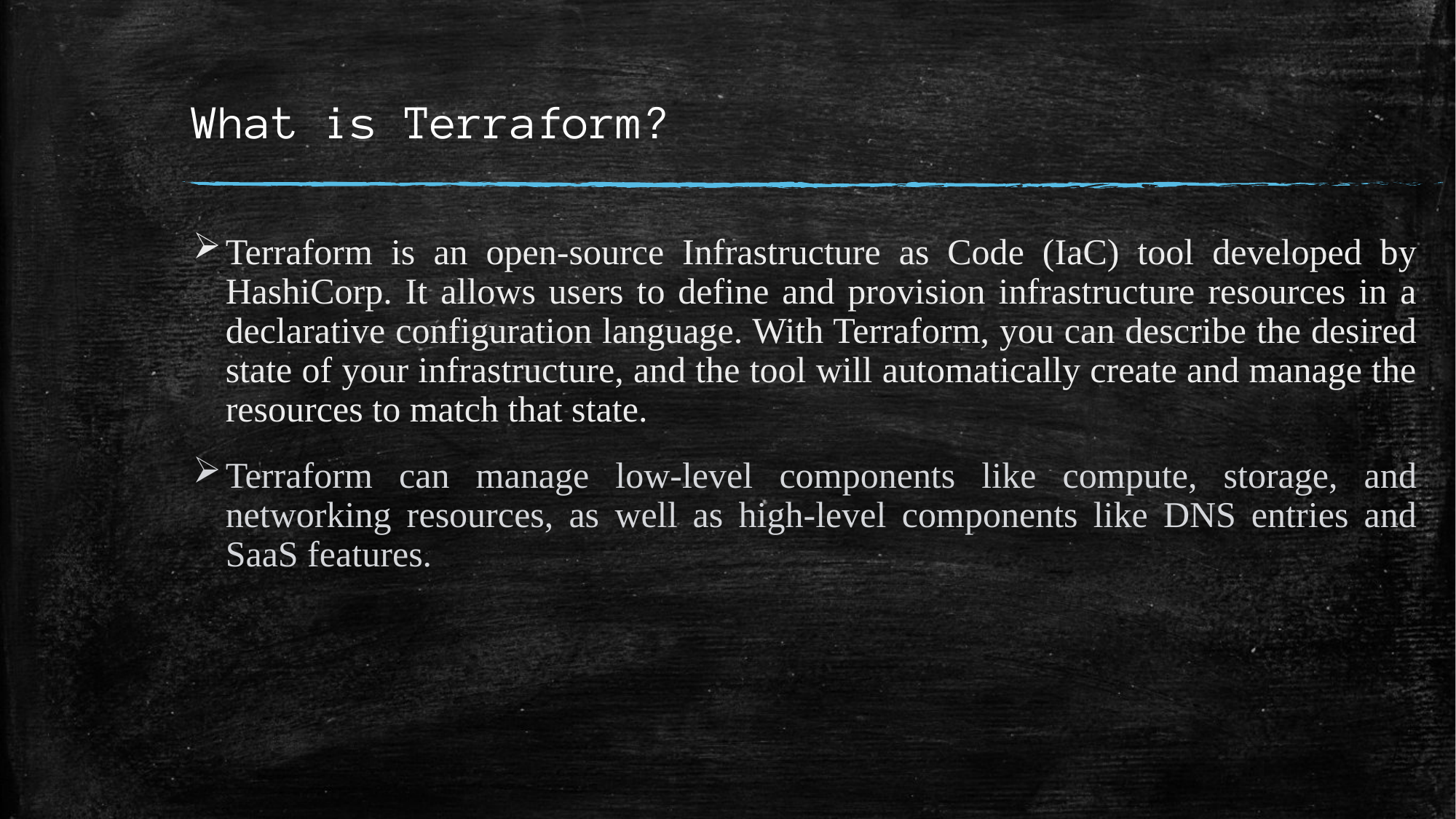

# What is Terraform?
Terraform is an open-source Infrastructure as Code (IaC) tool developed by HashiCorp. It allows users to define and provision infrastructure resources in a declarative configuration language. With Terraform, you can describe the desired state of your infrastructure, and the tool will automatically create and manage the resources to match that state.
Terraform can manage low-level components like compute, storage, and networking resources, as well as high-level components like DNS entries and SaaS features.